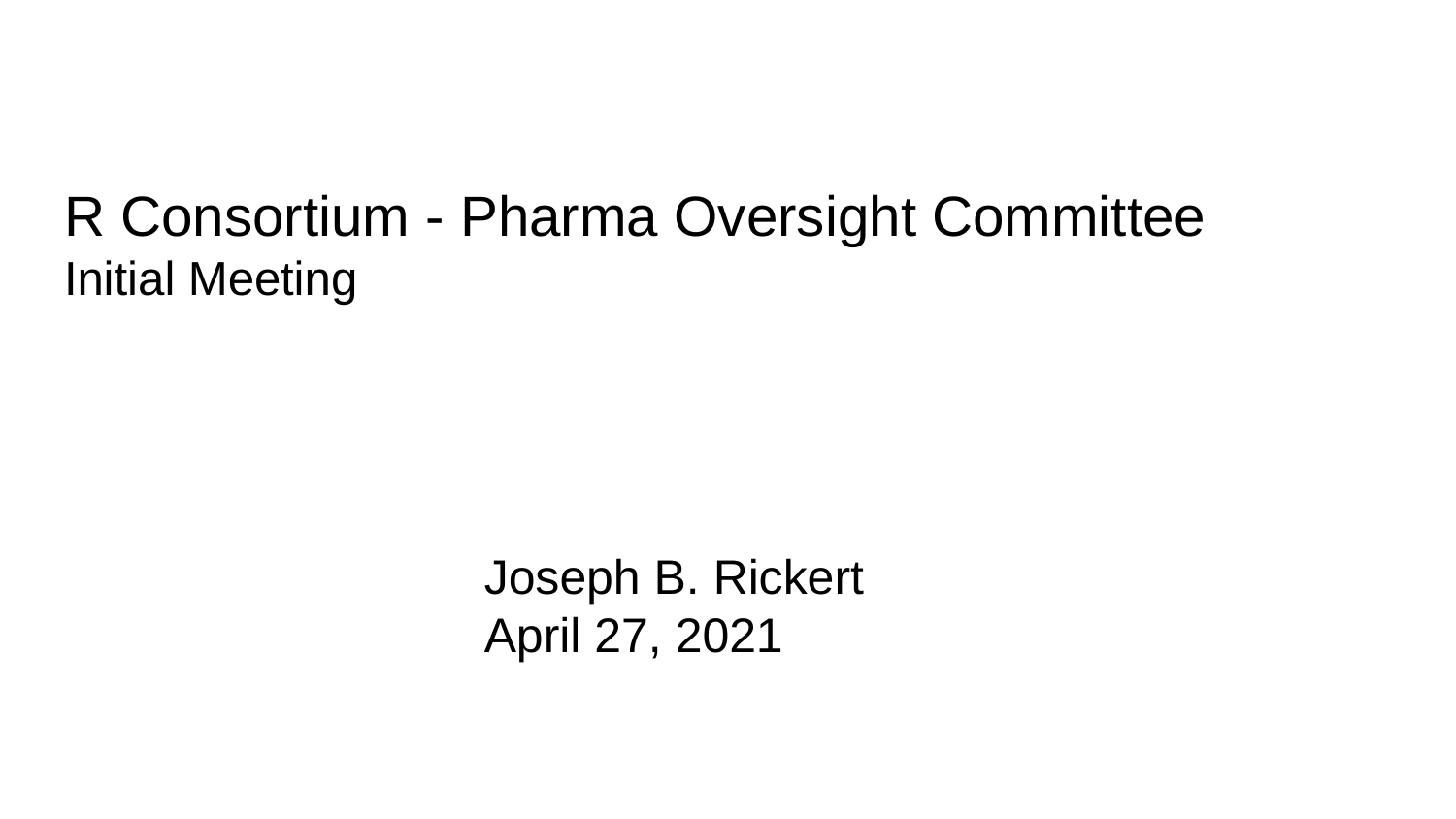

# R Consortium - Pharma Oversight Committee
Initial Meeting

Joseph B. Rickert
April 27, 2021